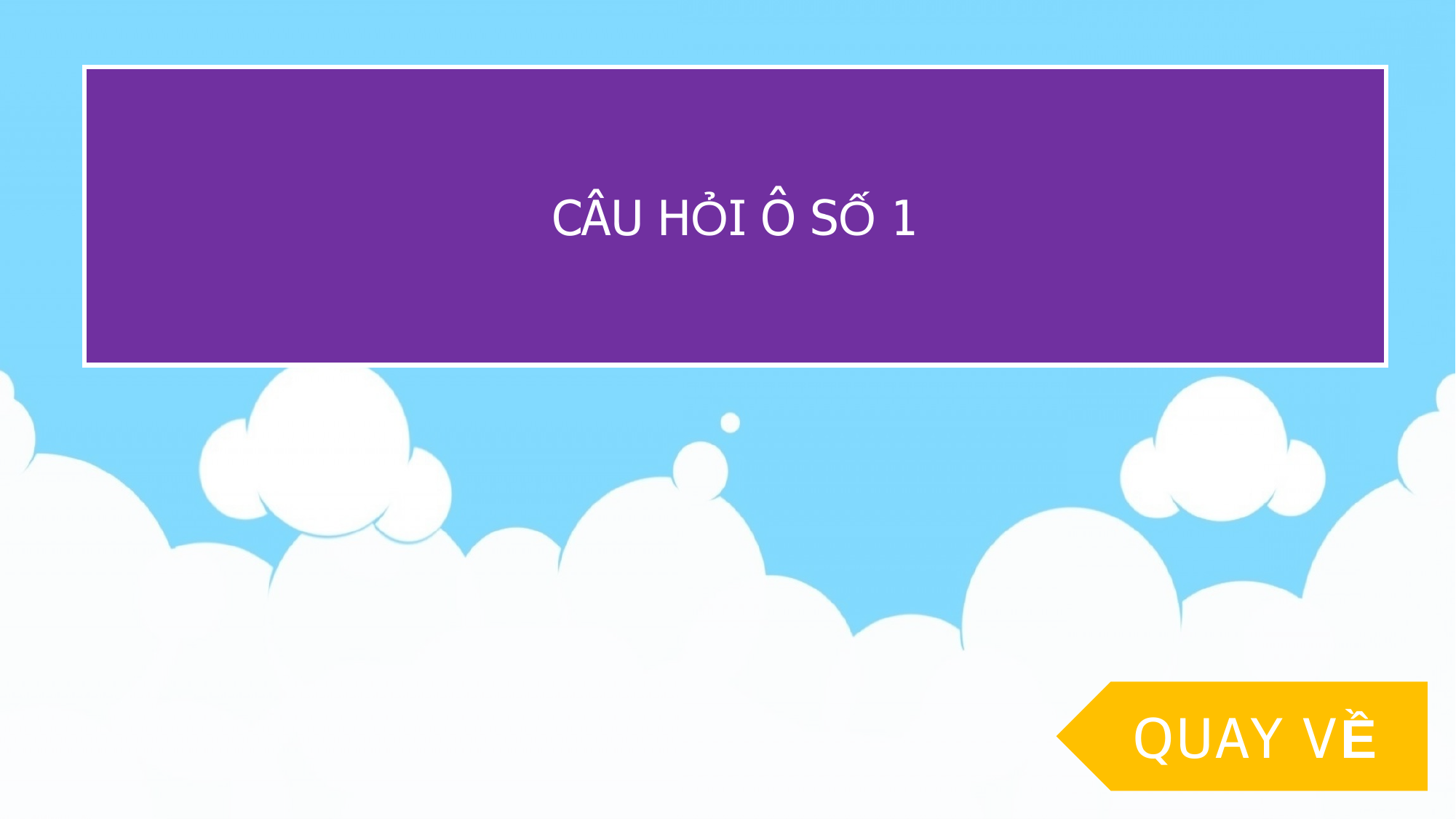

CÂU HỎI Ô SỐ 1
QUAY VỀ